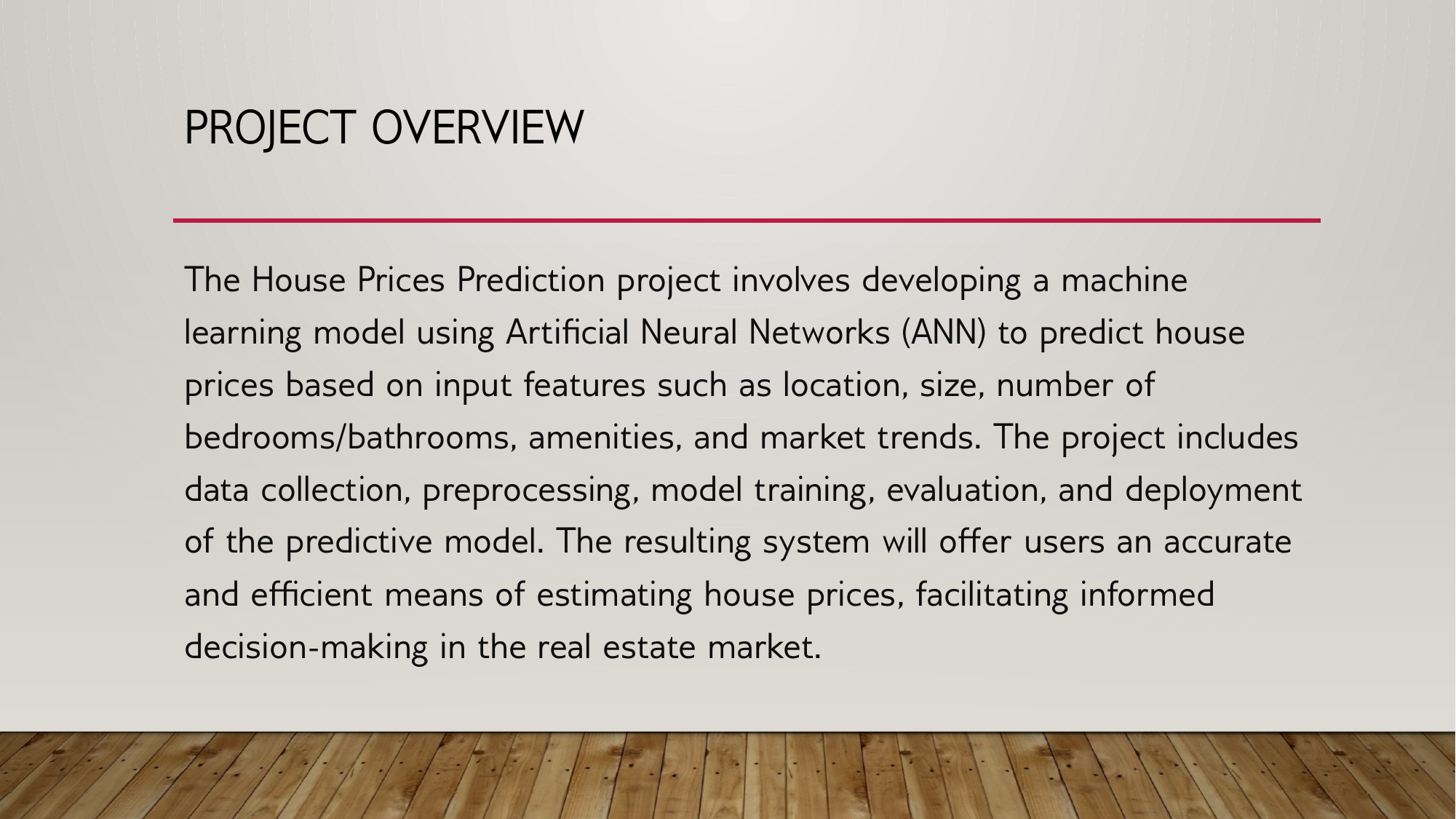

# PROJECT OVERVIEW
The House Prices Prediction project involves developing a machine learning model using Artificial Neural Networks (ANN) to predict house prices based on input features such as location, size, number of bedrooms/bathrooms, amenities, and market trends. The project includes data collection, preprocessing, model training, evaluation, and deployment of the predictive model. The resulting system will offer users an accurate and efficient means of estimating house prices, facilitating informed decision-making in the real estate market.